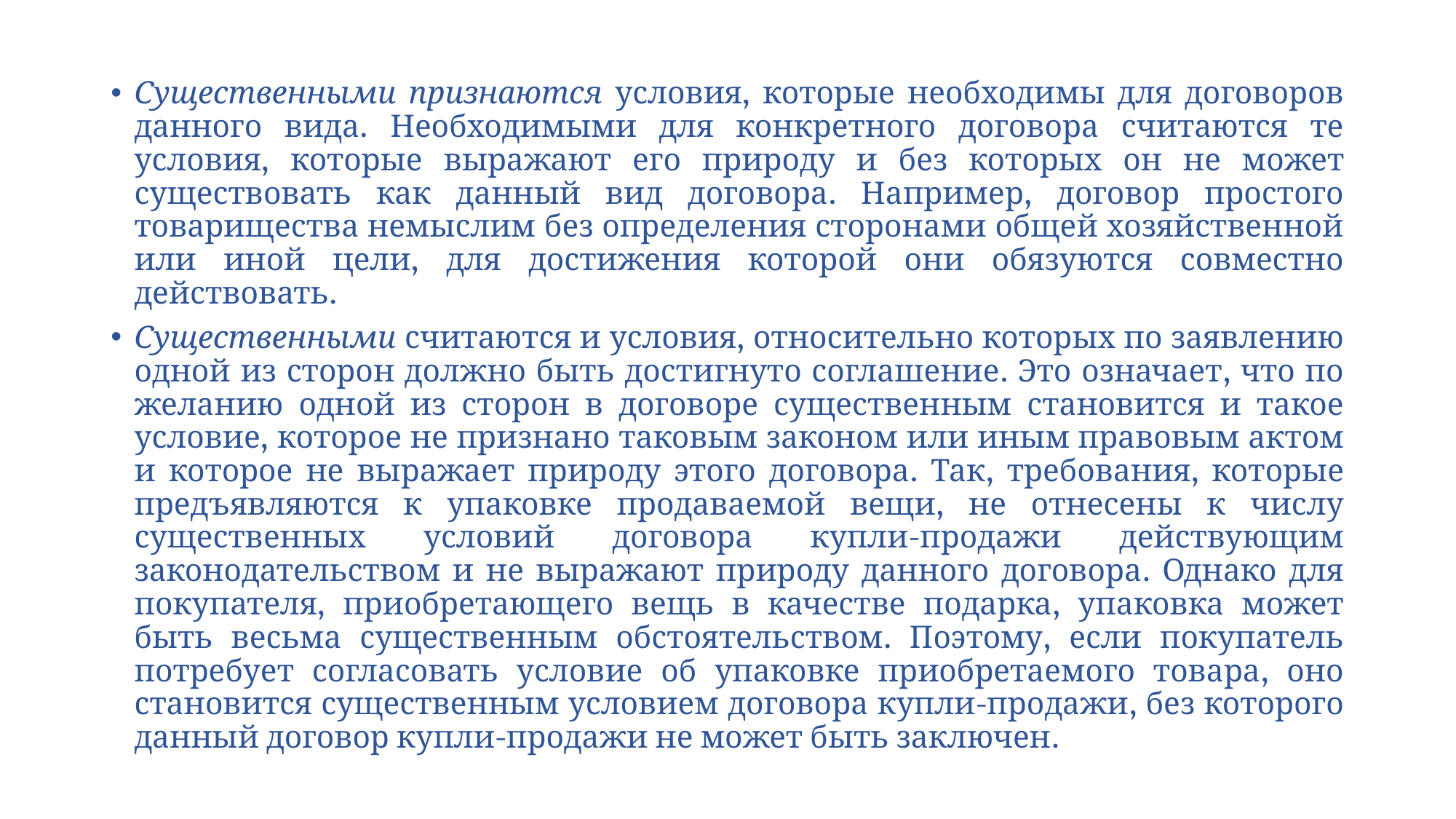

Существенными признаются условия, которые необходимы для договоров данного вида. Необходимыми для конкретного договора считаются те условия, которые выражают его природу и без которых он не может существовать как данный вид договора. Например, договор простого товарищества немыслим без определения сторонами общей хозяйственной или иной цели, для достижения которой они обязуются совместно действовать.
Существенными считаются и условия, относительно которых по заявлению одной из сторон должно быть достигнуто соглашение. Это означает, что по желанию одной из сторон в договоре существенным становится и такое условие, которое не признано таковым законом или иным правовым актом и которое не выражает природу этого договора. Так, требования, которые предъявляются к упаковке продаваемой вещи, не отнесены к числу существенных условий договора купли-продажи действующим законодательством и не выражают природу данного договора. Однако для покупателя, приобретающего вещь в качестве подарка, упаковка может быть весьма существенным обстоятельством. Поэтому, если покупатель потребует согласовать условие об упаковке приобретаемого товара, оно становится существенным условием договора купли-продажи, без которого данный договор купли-продажи не может быть заключен.